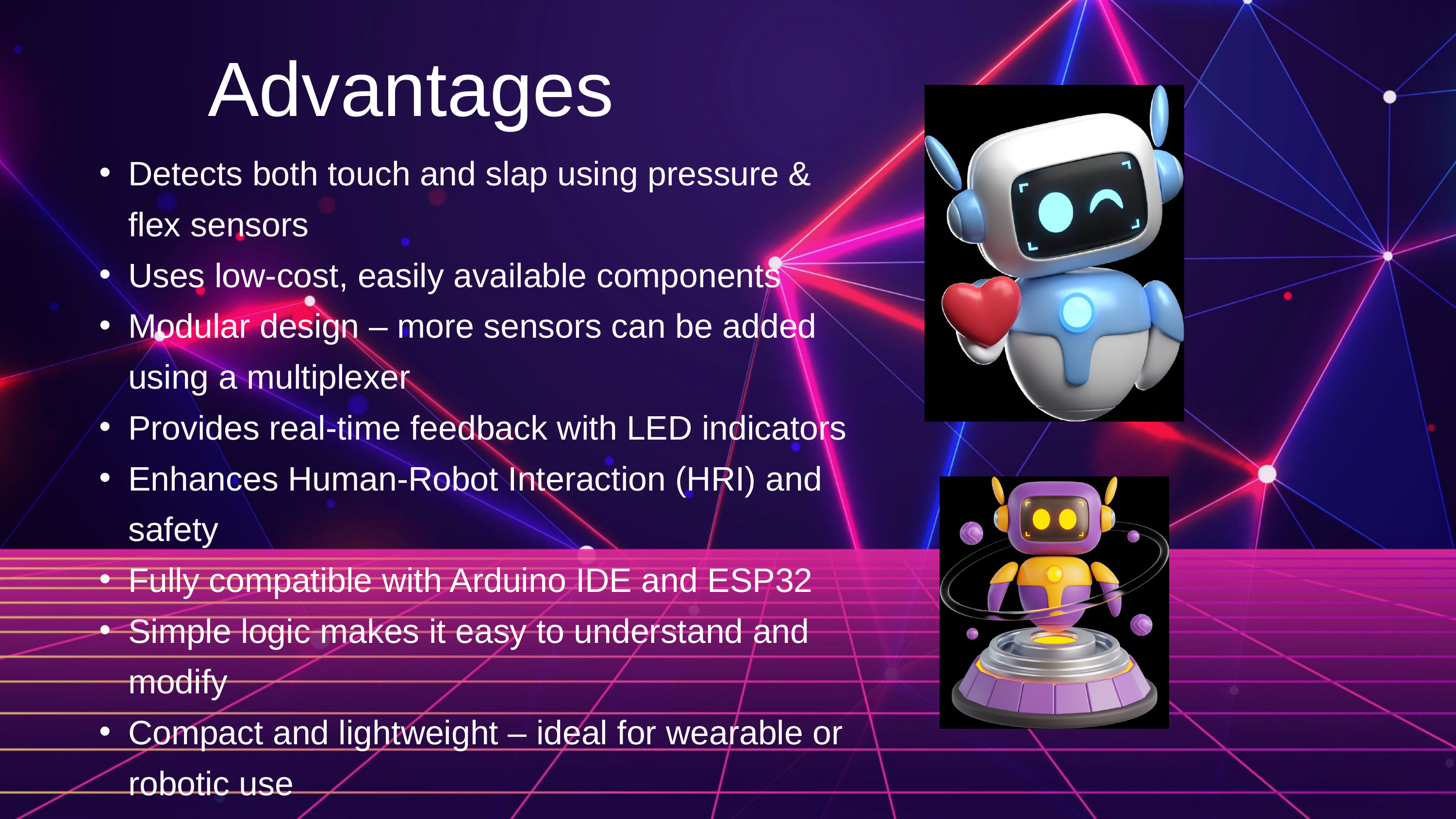

Advantages

Detects both touch and slap using pressure & flex sensors
Uses low-cost, easily available components
Modular design – more sensors can be added using a multiplexer
Provides real-time feedback with LED indicators
Enhances Human-Robot Interaction (HRI) and safety
Fully compatible with Arduino IDE and ESP32
Simple logic makes it easy to understand and modify
Compact and lightweight – ideal for wearable or robotic use
Great for educational and research purposes
A future-ready base for advanced haptics and AI integration